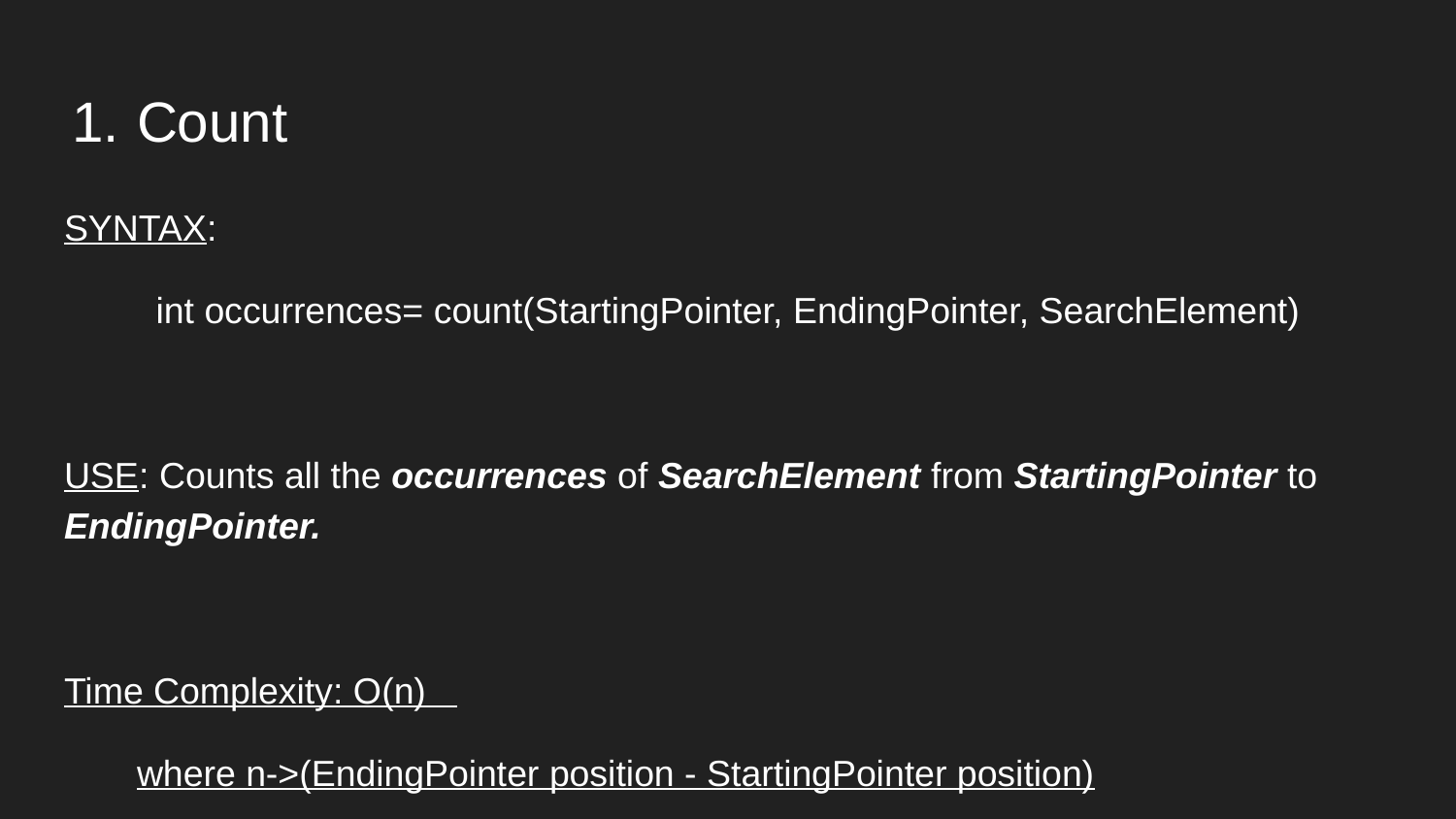

# Count
SYNTAX:
int occurrences= count(StartingPointer, EndingPointer, SearchElement)

USE: Counts all the occurrences of SearchElement from StartingPointer to EndingPointer.

Time Complexity: O(n)
where n->(EndingPointer position - StartingPointer position)